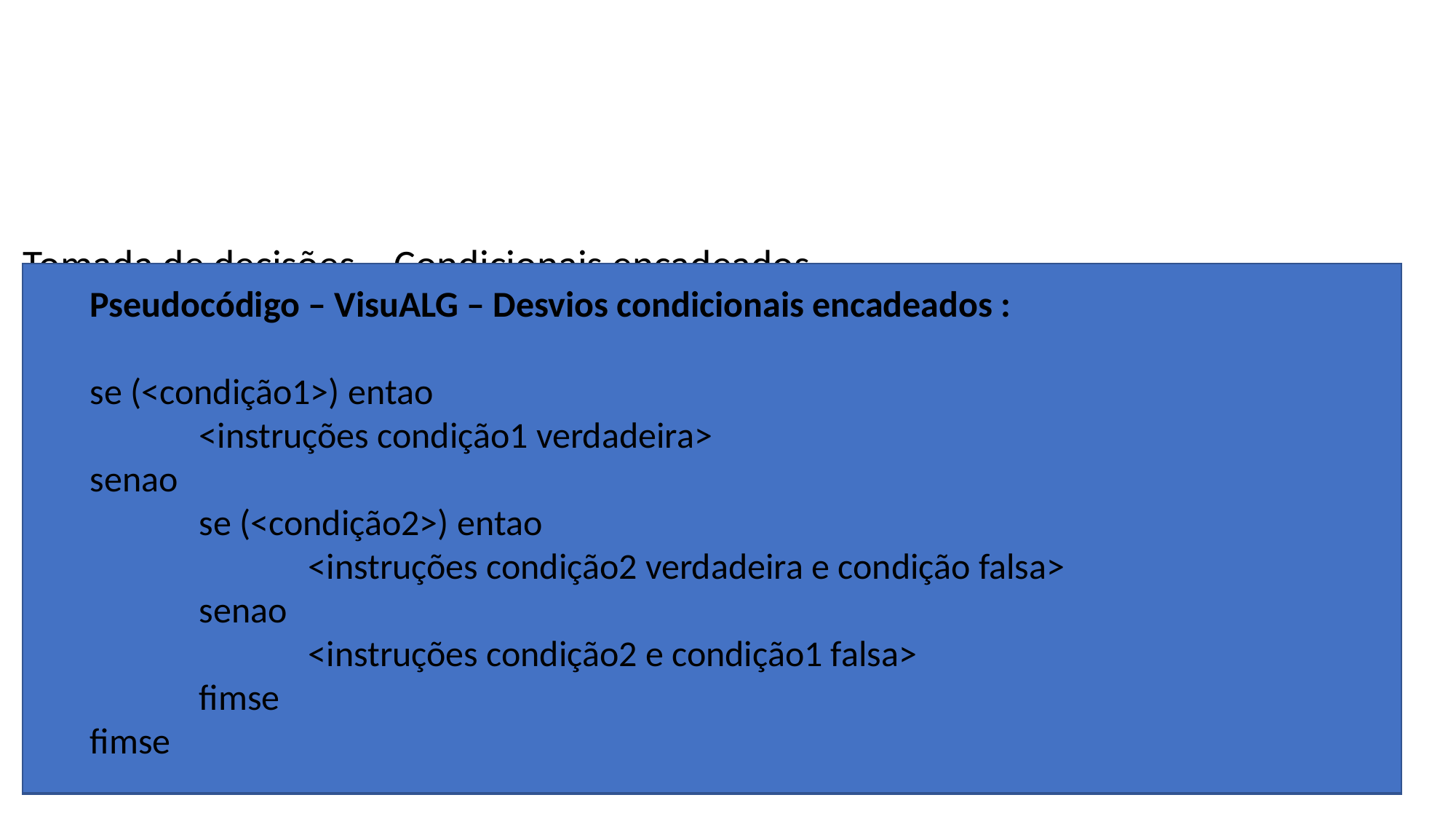

# Tomada de decisões – Condicionais encadeados
F
V

Condição 1
F
V
Condição 2
Instrução se verdadeiro
Instrução se condição 1 for falsa, mais a condição 2 é verdadeira
Instrução se condição 1 e condição 2 for falsa
Salário: salario

Pseudocódigo – VisuALG – Desvios condicionais encadeados :

se (<condição1>) entao
	<instruções condição1 verdadeira>
senao
	se (<condição2>) entao
		<instruções condição2 verdadeira e condição falsa>
	senao
		<instruções condição2 e condição1 falsa>
	fimse
fimse
Em varias situações, e necessário analisar sucessivamente diversas condições para se realizar uma tomada de decisão, estabelecendo condições dentro de condições. Chamados de alinhamentos ou encadeamentos, esse tipo de estrutura poderá ser constituído de diversos níveis de condições.